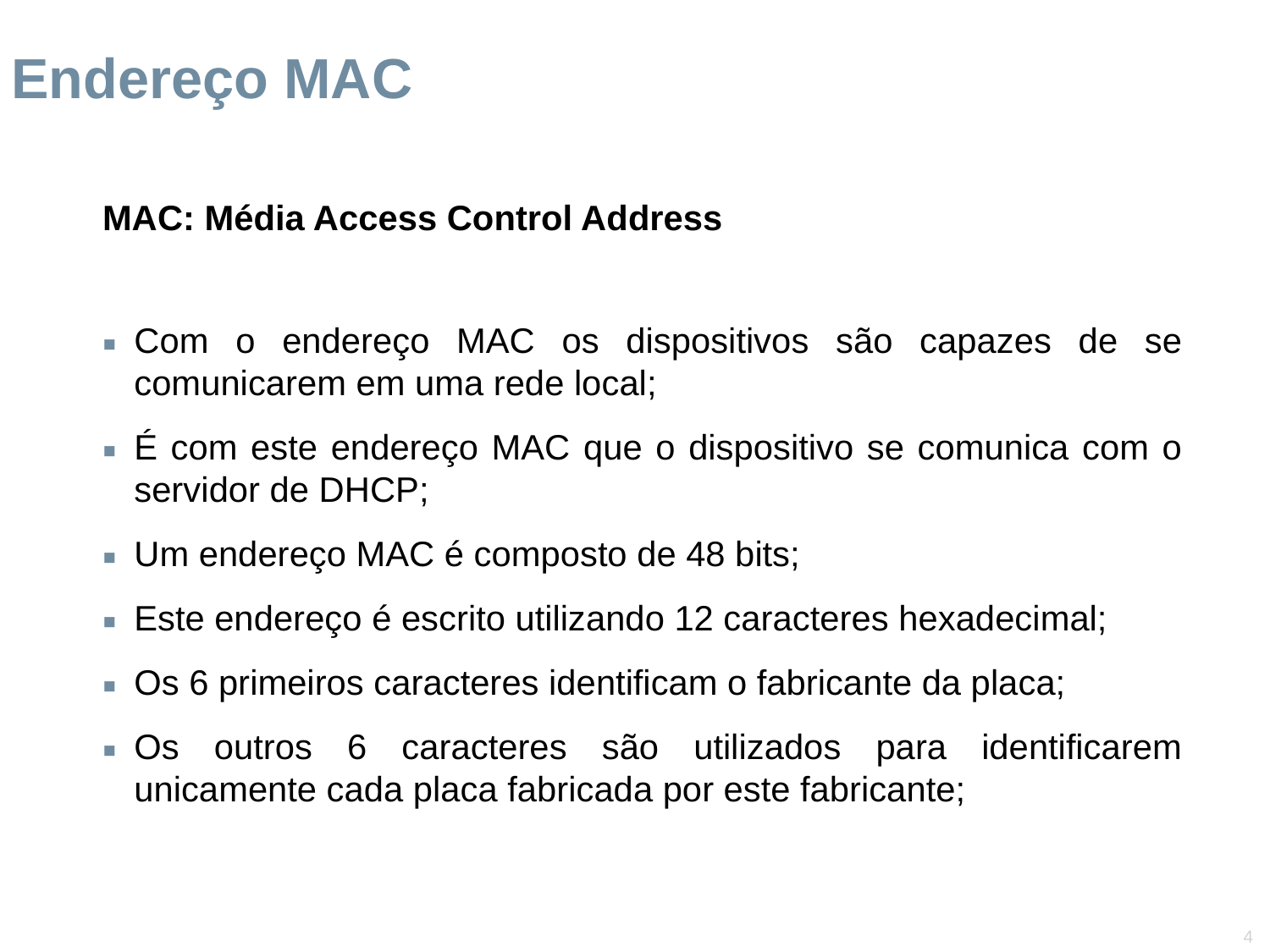

Endereço MAC
MAC: Média Access Control Address

Com o endereço MAC os dispositivos são capazes de se comunicarem em uma rede local;
É com este endereço MAC que o dispositivo se comunica com o servidor de DHCP;
Um endereço MAC é composto de 48 bits;
Este endereço é escrito utilizando 12 caracteres hexadecimal;
Os 6 primeiros caracteres identificam o fabricante da placa;
Os outros 6 caracteres são utilizados para identificarem unicamente cada placa fabricada por este fabricante;